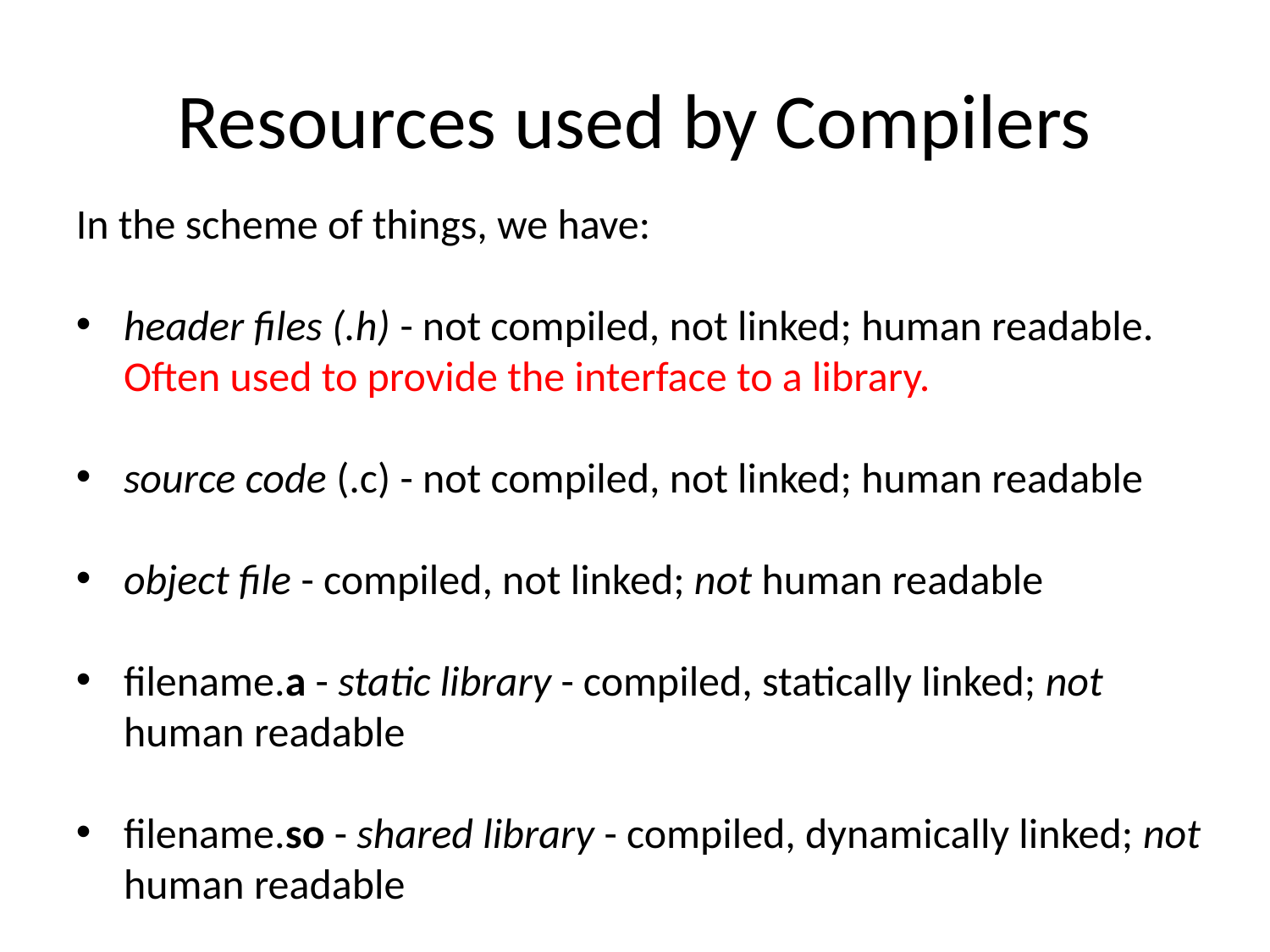

# Resources used by Compilers
In the scheme of things, we have:

header files (.h) - not compiled, not linked; human readable.  Often used to provide the interface to a library.

source code (.c) - not compiled, not linked; human readable

object file - compiled, not linked; not human readable

filename.a - static library - compiled, statically linked; not human readable

filename.so - shared library - compiled, dynamically linked; not human readable